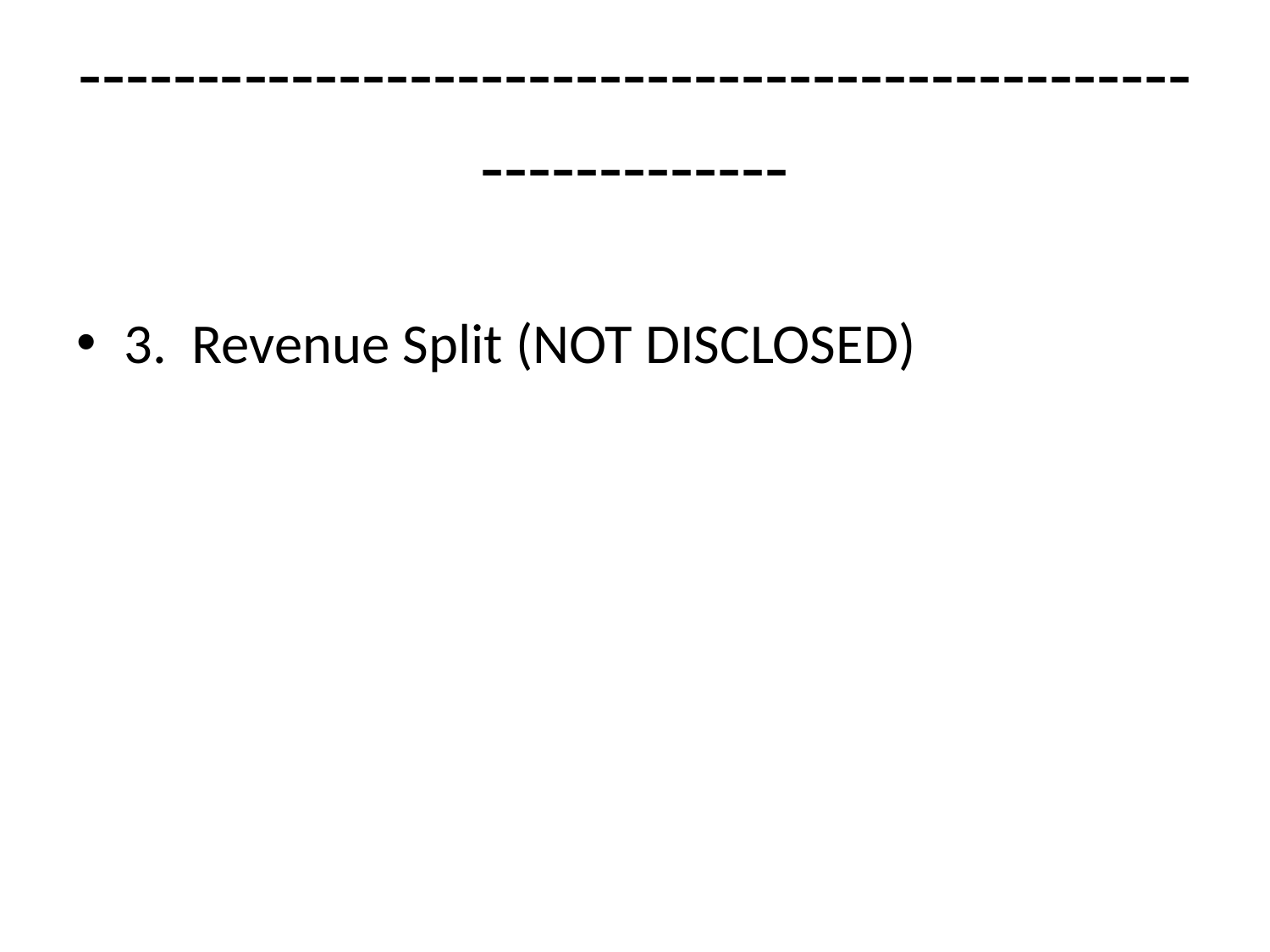

# ------------------------------------------------------------

3.  Revenue Split (NOT DISCLOSED)